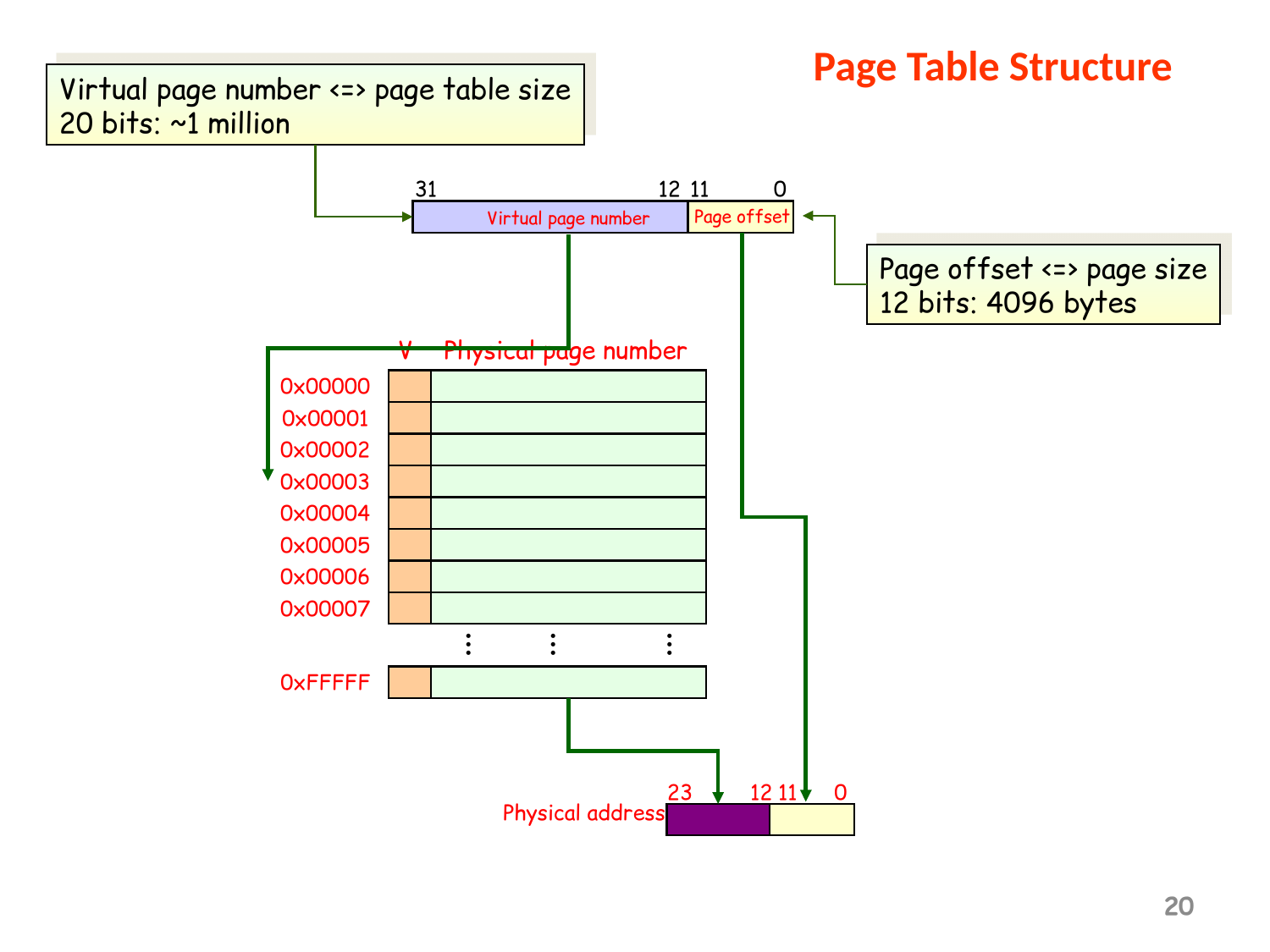

# Page Table Structure
Virtual page number <=> page table size
20 bits: ~1 million
31
12
11
0
Page offset

Virtual page number

Page offset <=> page size
12 bits: 4096 bytes
V
Physical page number
0x00000

0x00001

0x00002

0x00003

0x00004

0x00005

0x00006

0x00007

.
.
.
.
.
.
.
.
.
0xFFFFF

23
12
11
0
Physical address

20